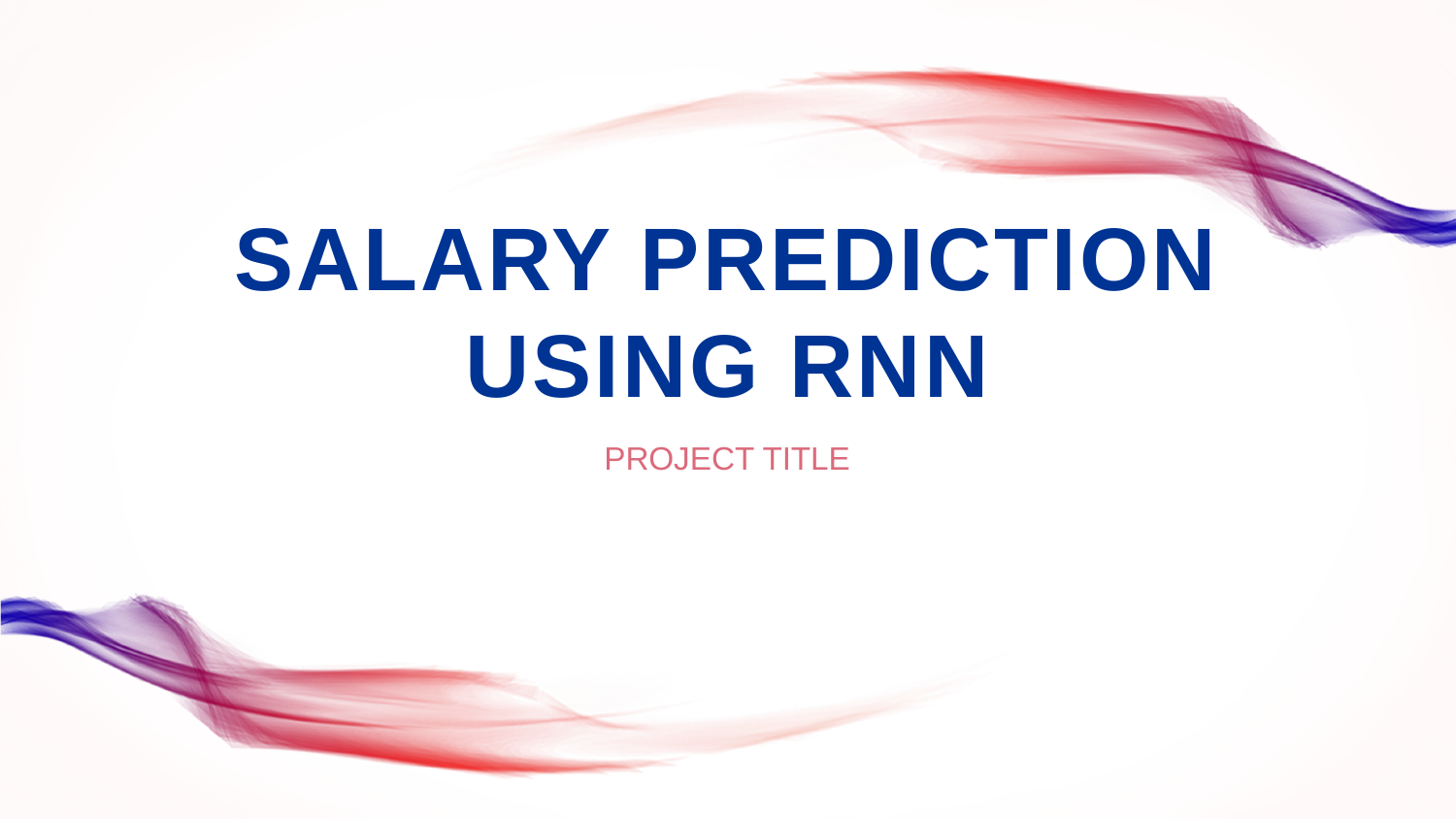

# Salary Prediction using Rnn
PROJECT TITLE